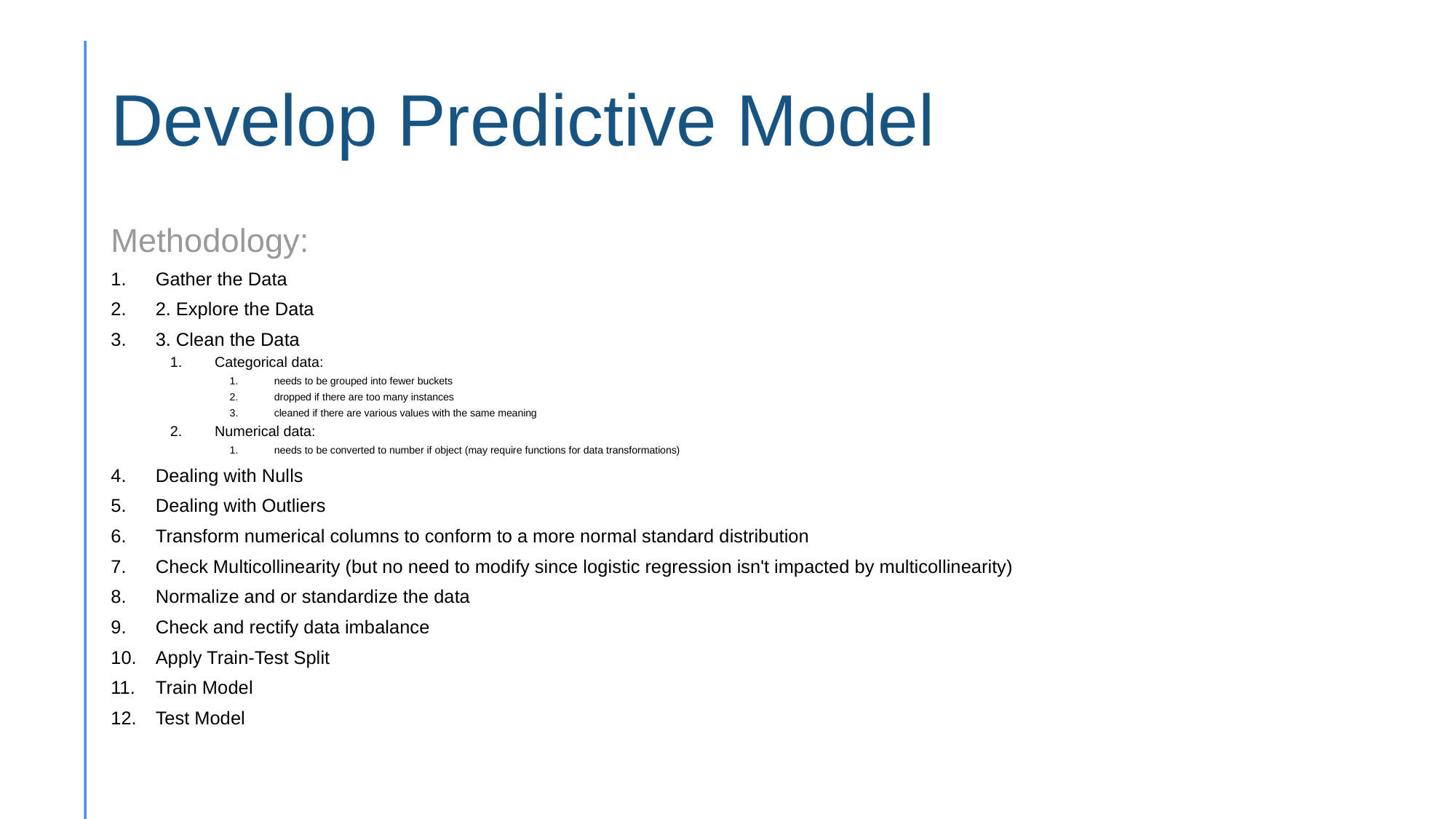

# Develop Predictive Model
Methodology:
Gather the Data
2. Explore the Data
3. Clean the Data
Categorical data:
needs to be grouped into fewer buckets
dropped if there are too many instances
cleaned if there are various values with the same meaning
Numerical data:
needs to be converted to number if object (may require functions for data transformations)
Dealing with Nulls
Dealing with Outliers
Transform numerical columns to conform to a more normal standard distribution
Check Multicollinearity (but no need to modify since logistic regression isn't impacted by multicollinearity)
Normalize and or standardize the data
Check and rectify data imbalance
Apply Train-Test Split
Train Model
Test Model